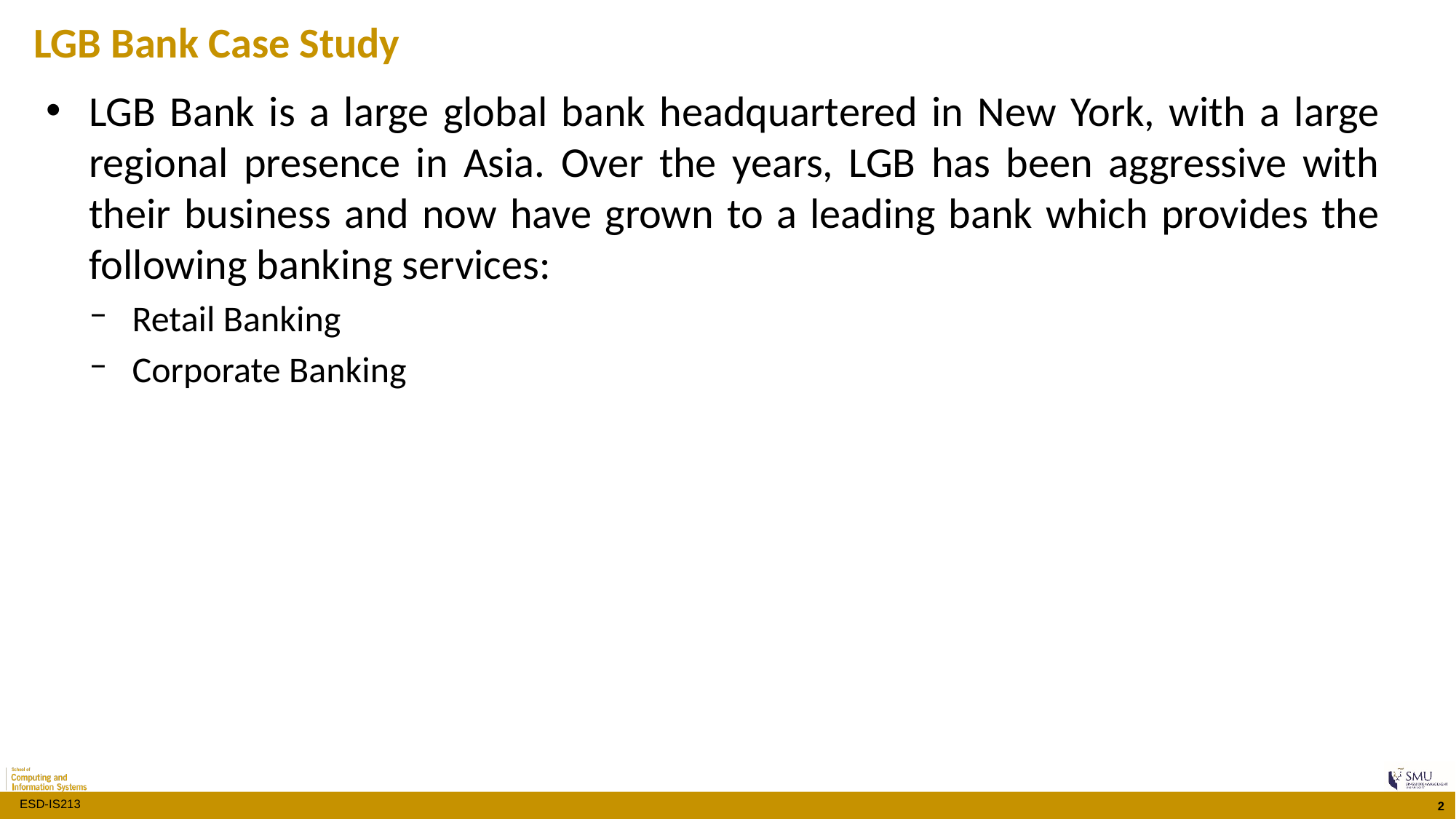

LGB Bank Case Study
LGB Bank is a large global bank headquartered in New York, with a large regional presence in Asia. Over the years, LGB has been aggressive with their business and now have grown to a leading bank which provides the following banking services:
Retail Banking
Corporate Banking